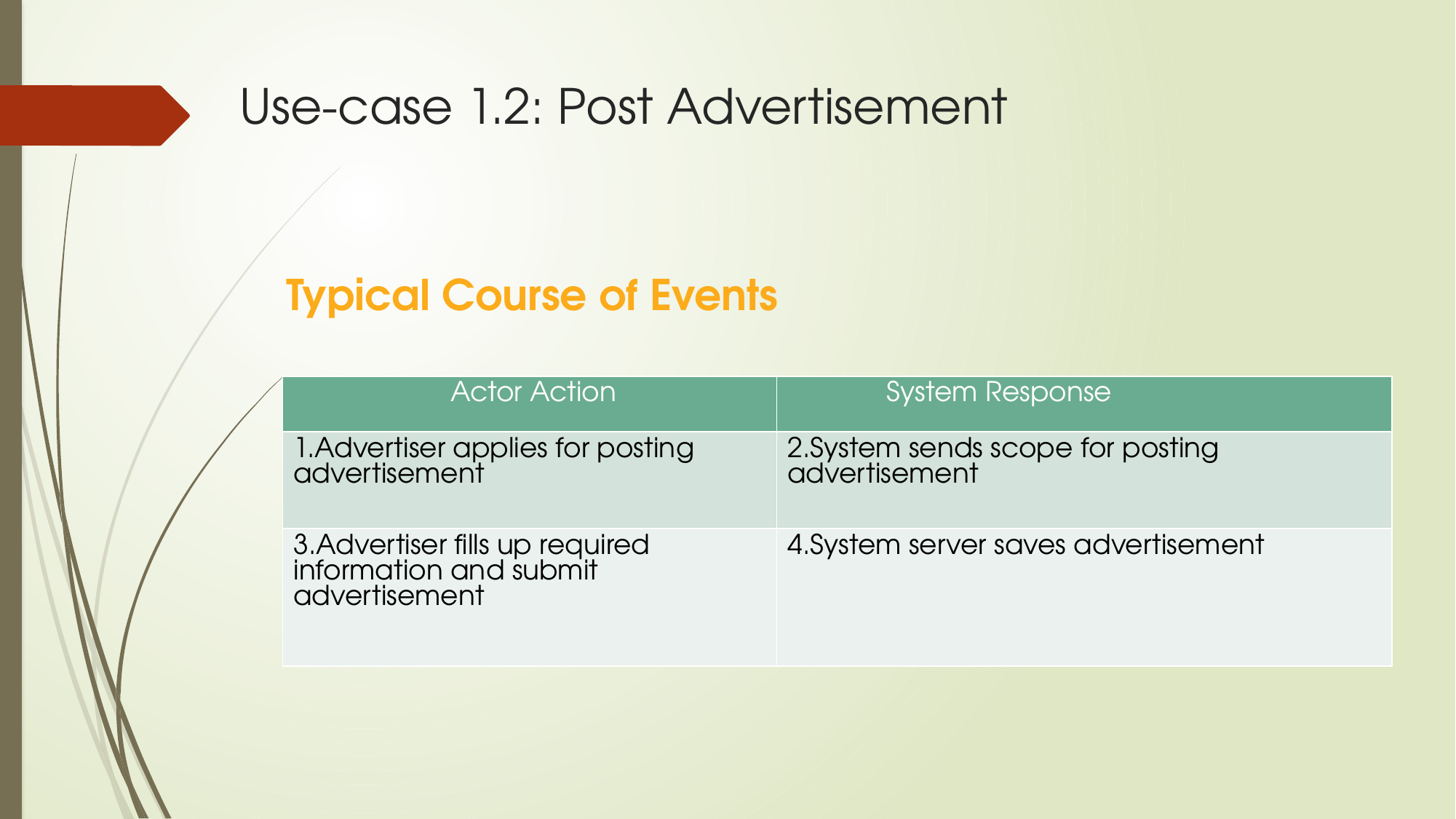

Use-case 1.2: Post Advertisement
# Typical Course of Events
| Actor Action | System Response |
| --- | --- |
| 1.Advertiser applies for posting advertisement | 2.System sends scope for posting advertisement |
| 3.Advertiser fills up required information and submit advertisement | 4.System server saves advertisement |